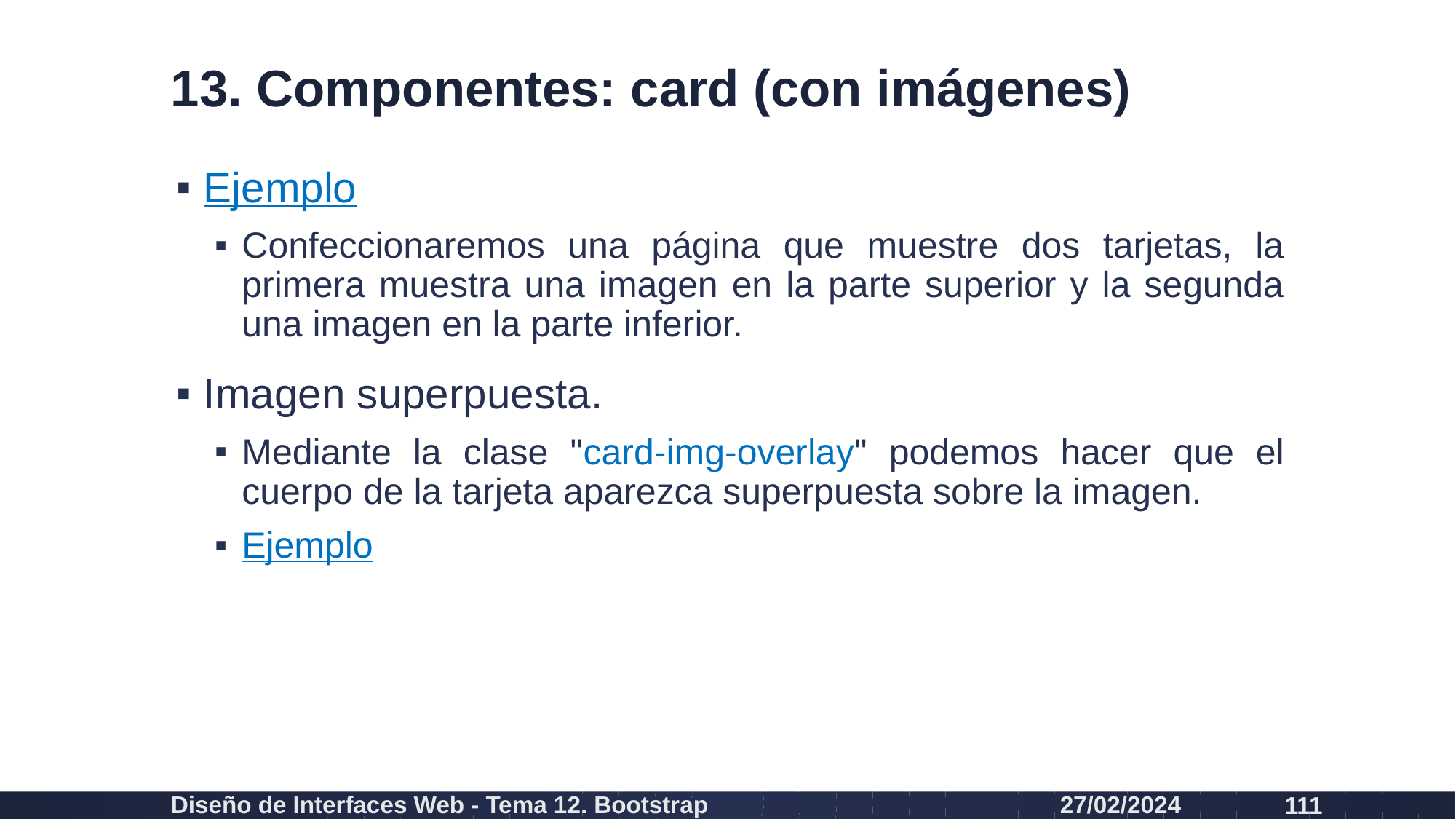

# 13. Componentes: card (con imágenes)
Ejemplo
Confeccionaremos una página que muestre dos tarjetas, la primera muestra una imagen en la parte superior y la segunda una imagen en la parte inferior.
Imagen superpuesta.
Mediante la clase "card-img-overlay" podemos hacer que el cuerpo de la tarjeta aparezca superpuesta sobre la imagen.
Ejemplo

Diseño de Interfaces Web - Tema 12. Bootstrap
27/02/2024
111